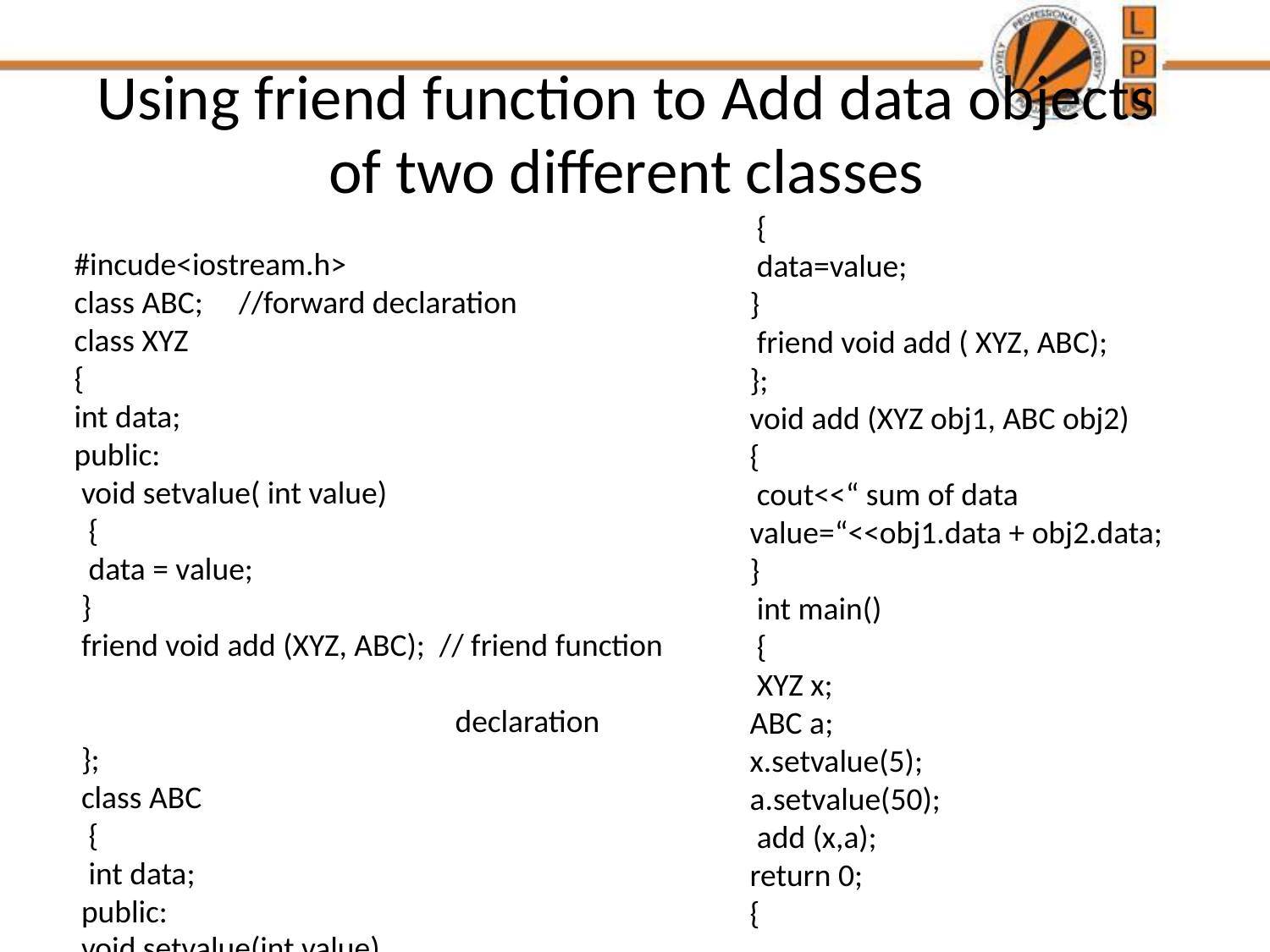

# Using friend function to Add data objects of two different classes
 {
 data=value;
}
 friend void add ( XYZ, ABC);
};
void add (XYZ obj1, ABC obj2)
{
 cout<<“ sum of data value=“<<obj1.data + obj2.data;
}
 int main()
 {
 XYZ x;
ABC a;
x.setvalue(5);
a.setvalue(50);
 add (x,a);
return 0;
{

#incude<iostream.h>
class ABC;     //forward declaration
class XYZ
{
int data;
public:
 void setvalue( int value)
  {
  data = value;
 }
 friend void add (XYZ, ABC);  // friend function 							declaration
 };
 class ABC
  {
  int data;
 public:
 void setvalue(int value)